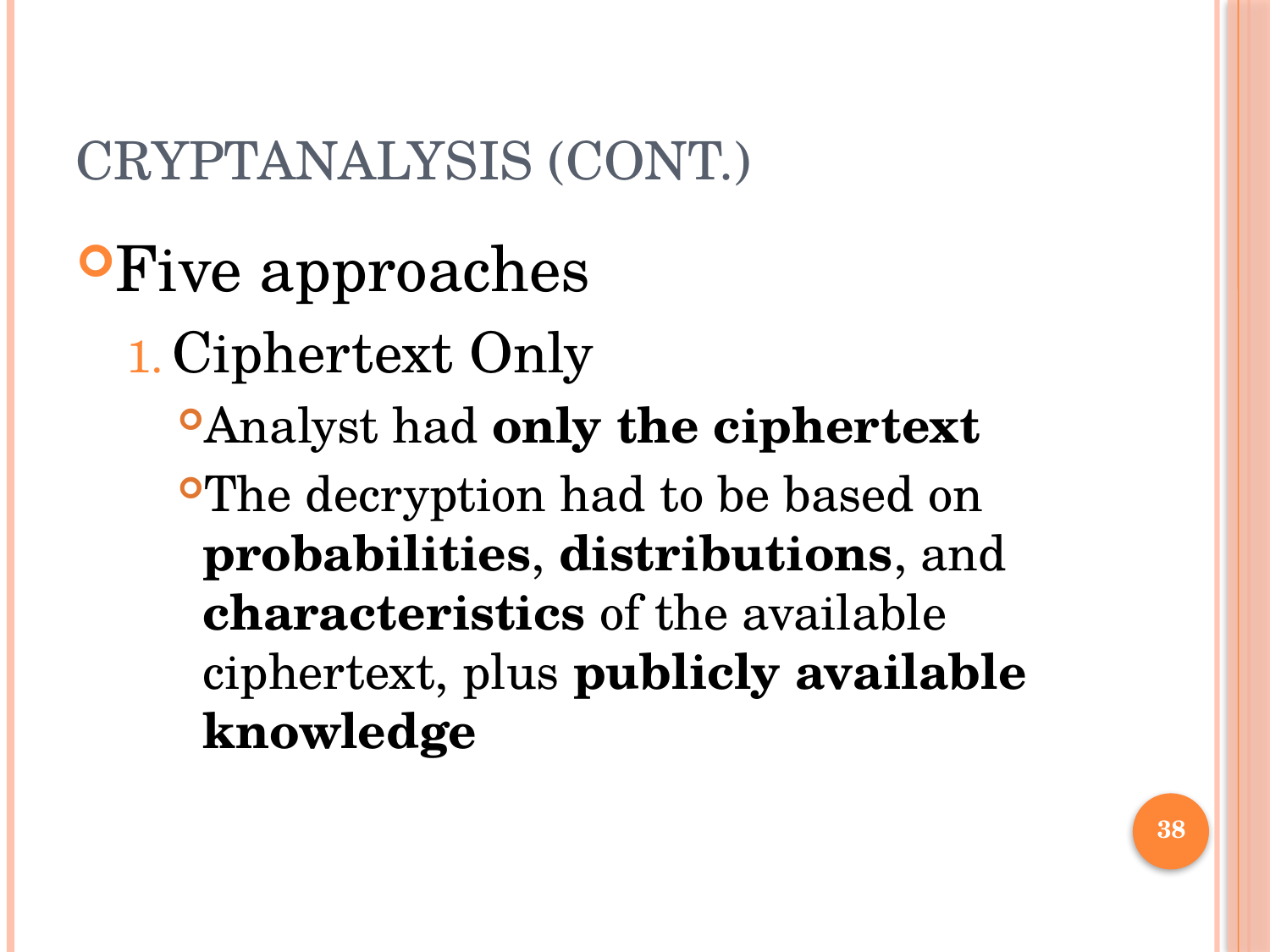

# Cryptanalysis (cont.)
Five approaches
Ciphertext Only
Analyst had only the ciphertext
The decryption had to be based on probabilities, distributions, and characteristics of the available ciphertext, plus publicly available knowledge
38